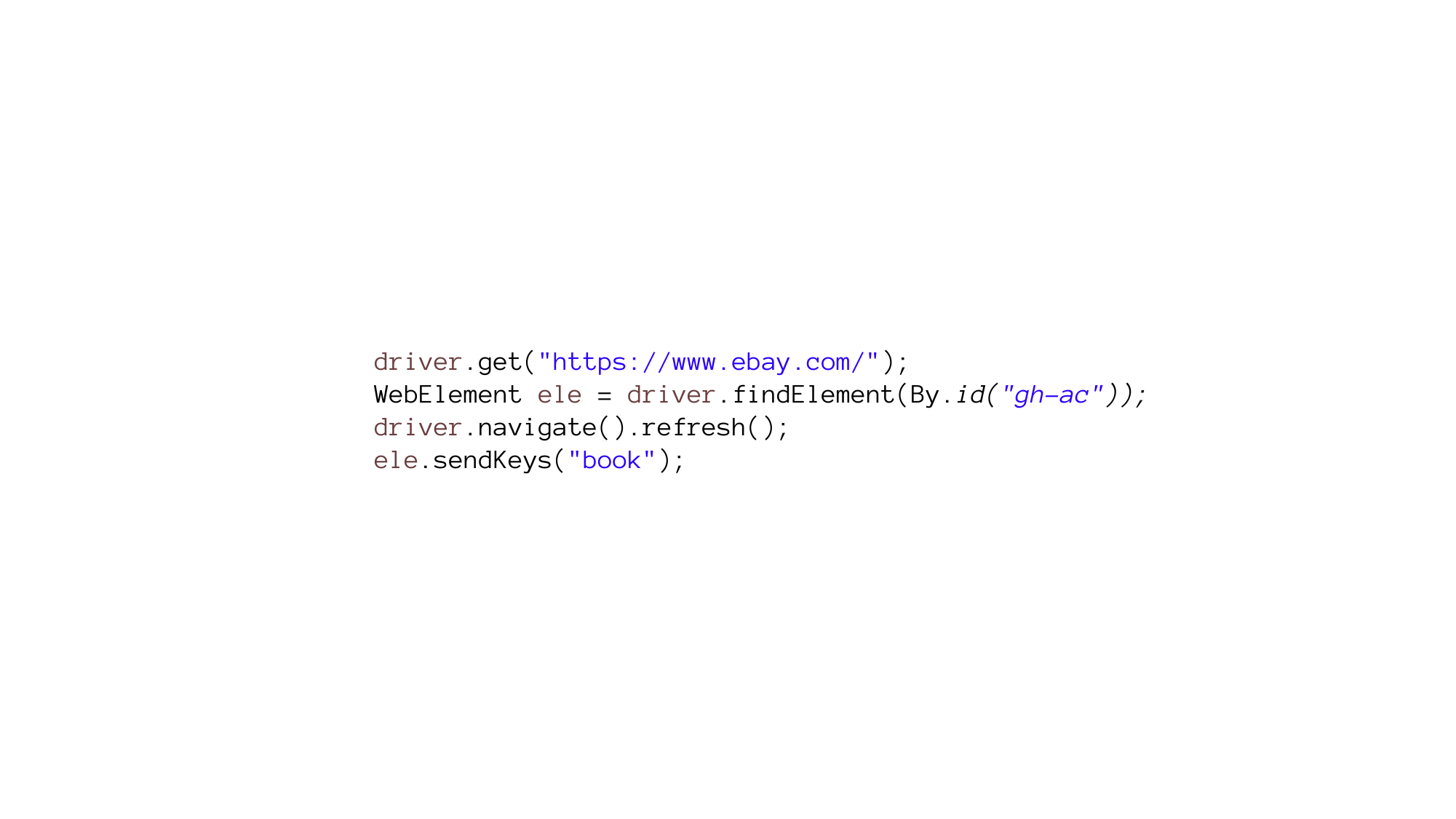

#

driver.get("https://www.ebay.com/");
WebElement ele = driver.findElement(By.id("gh-ac"));
driver.navigate().refresh();
ele.sendKeys("book");